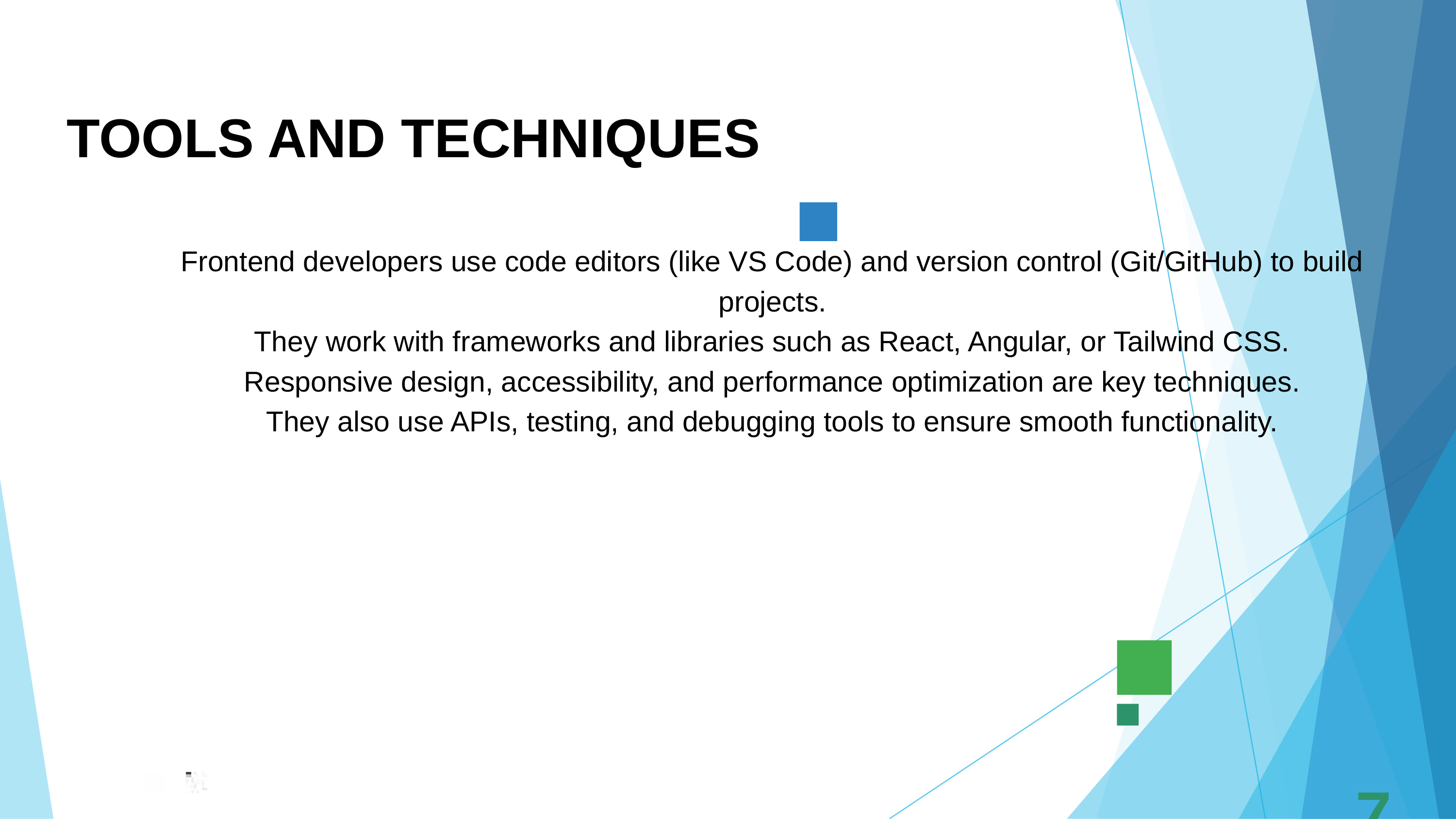

TOOLS AND TECHNIQUES

Frontend developers use code editors (like VS Code) and version control (Git/GitHub) to build projects.
They work with frameworks and libraries such as React, Angular, or Tailwind CSS.
Responsive design, accessibility, and performance optimization are key techniques.
They also use APIs, testing, and debugging tools to ensure smooth functionality.

7